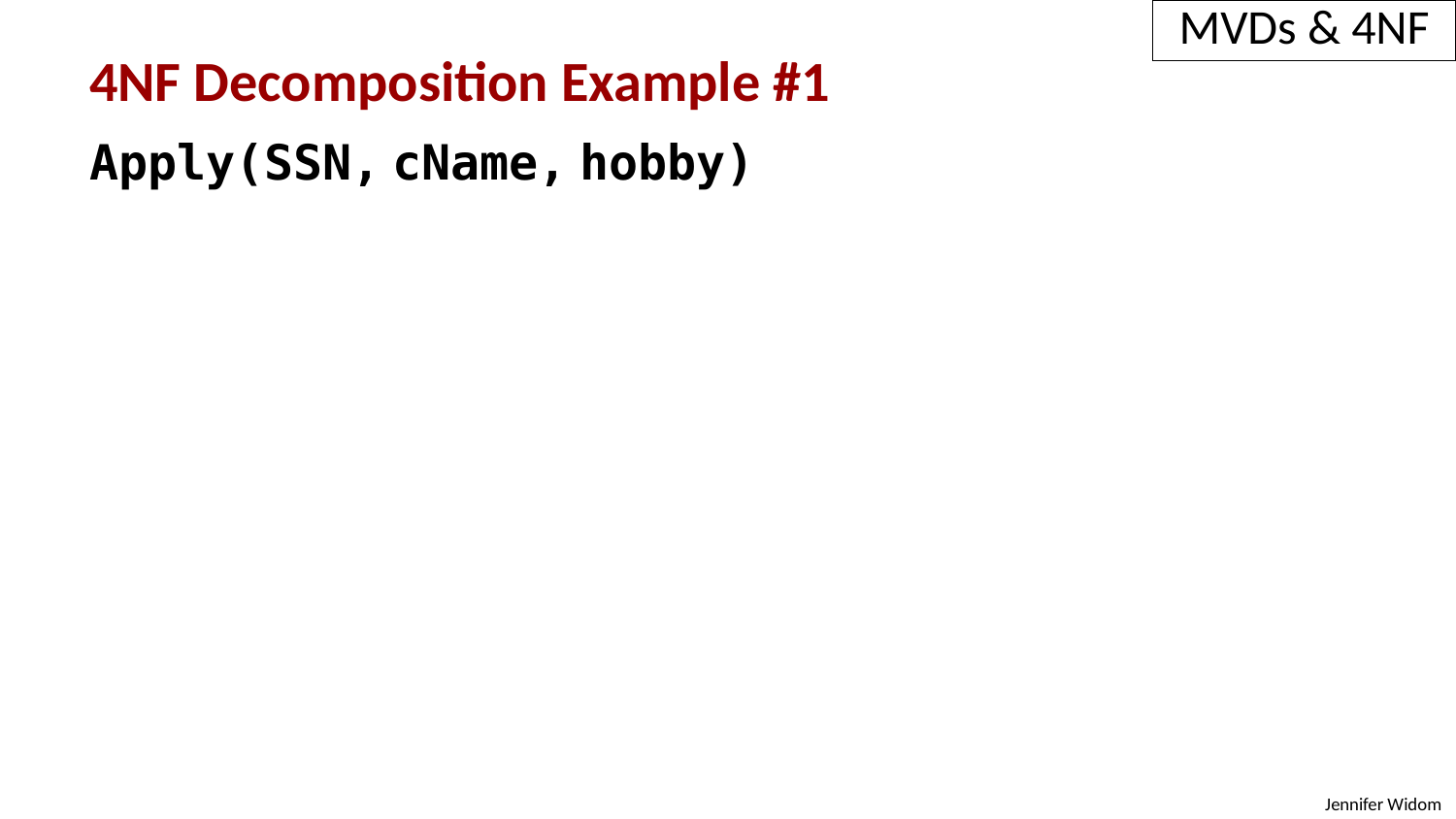

MVDs & 4NF
4NF Decomposition Example #1
Apply(SSN, cName, hobby)